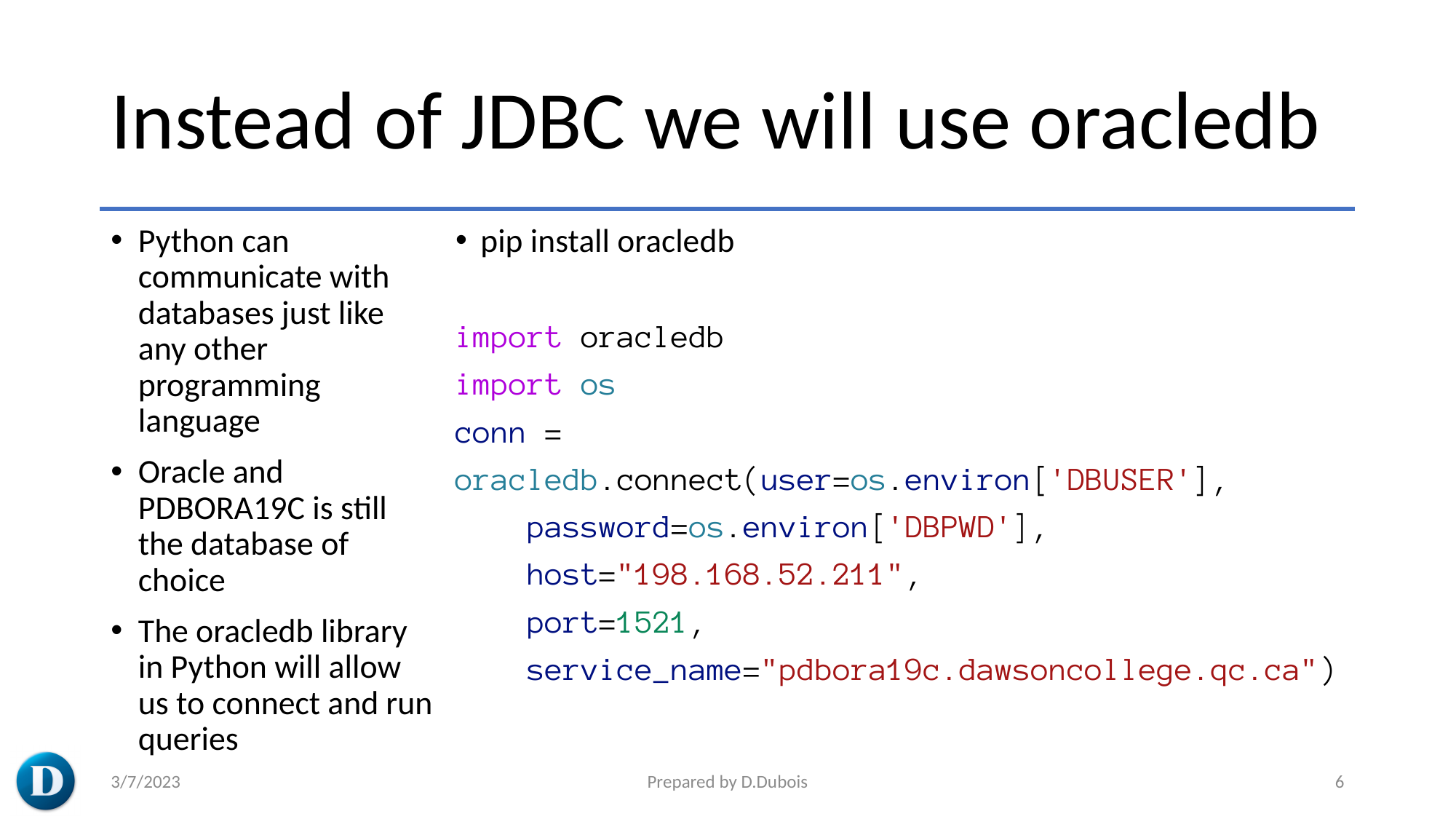

# Instead of JDBC we will use oracledb
Python can communicate with databases just like any other programming language
Oracle and PDBORA19C is still the database of choice
The oracledb library in Python will allow us to connect and run queries
pip install oracledb

import oracledb
import os
conn = oracledb.connect(user=os.environ['DBUSER'],
    password=os.environ['DBPWD'],
    host="198.168.52.211",
    port=1521,
    service_name="pdbora19c.dawsoncollege.qc.ca")
3/7/2023
Prepared by D.Dubois
6